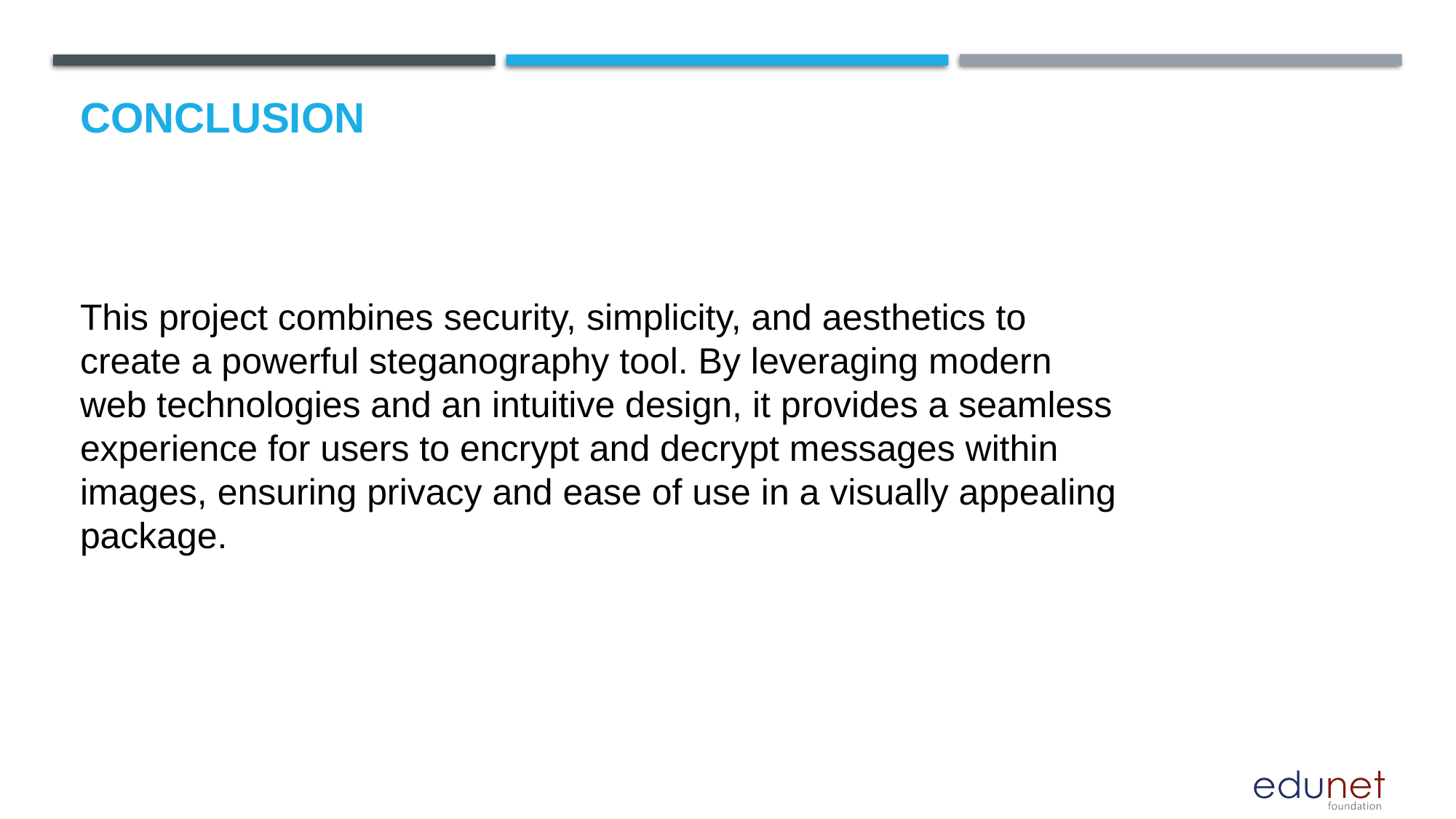

# Conclusion
This project combines security, simplicity, and aesthetics to create a powerful steganography tool. By leveraging modern web technologies and an intuitive design, it provides a seamless experience for users to encrypt and decrypt messages within images, ensuring privacy and ease of use in a visually appealing package.